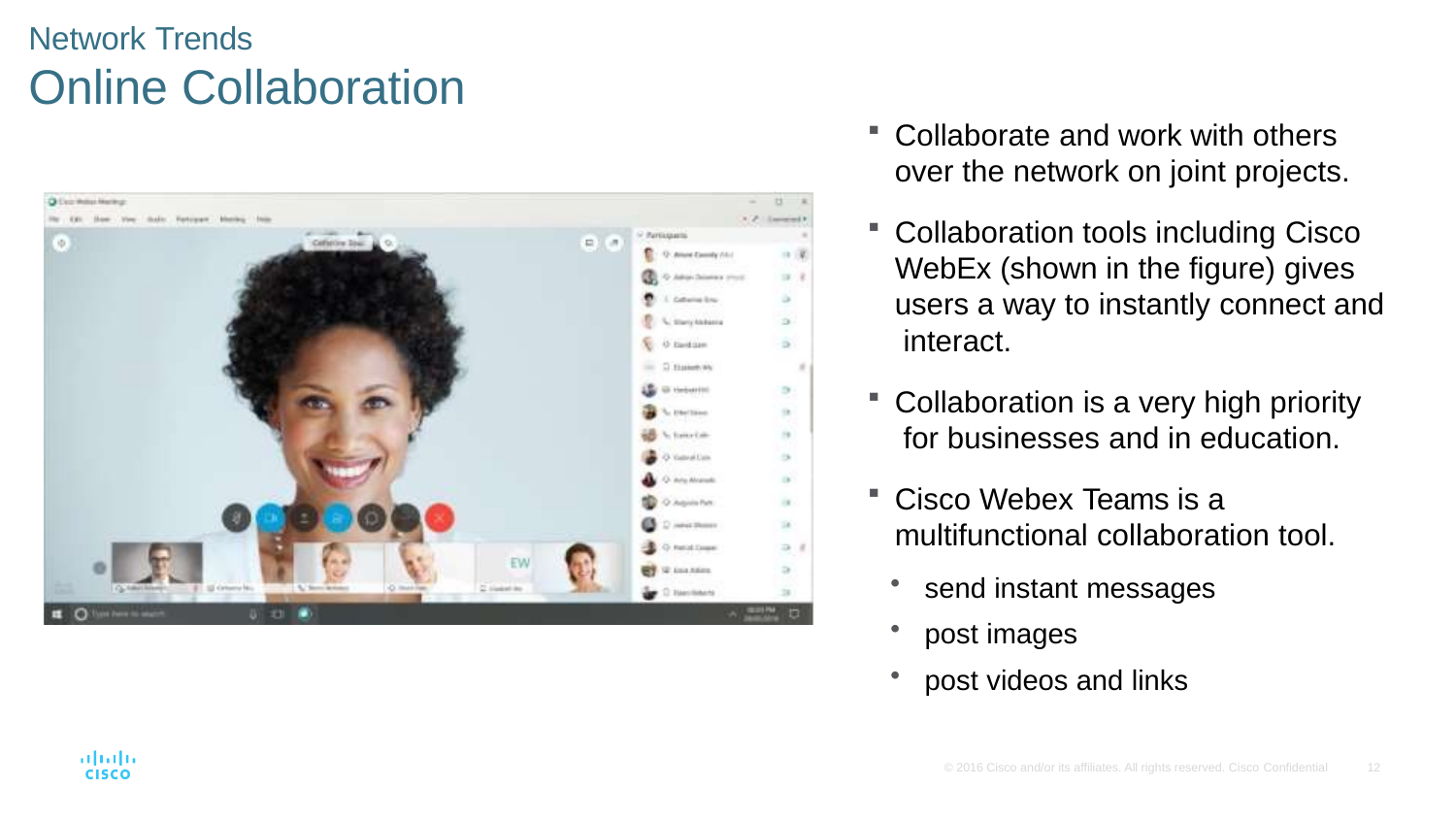

# Network Trends
Online Collaboration
Collaborate and work with others
over the network on joint projects.
Collaboration tools including Cisco  WebEx (shown in the figure) gives  users a way to instantly connect and  interact.
Collaboration is a very high priority  for businesses and in education.
Cisco Webex Teams is a
multifunctional collaboration tool.
send instant messages
post images
post videos and links

© 2016 Cisco and/or its affiliates. All rights reserved. Cisco Confidential
12